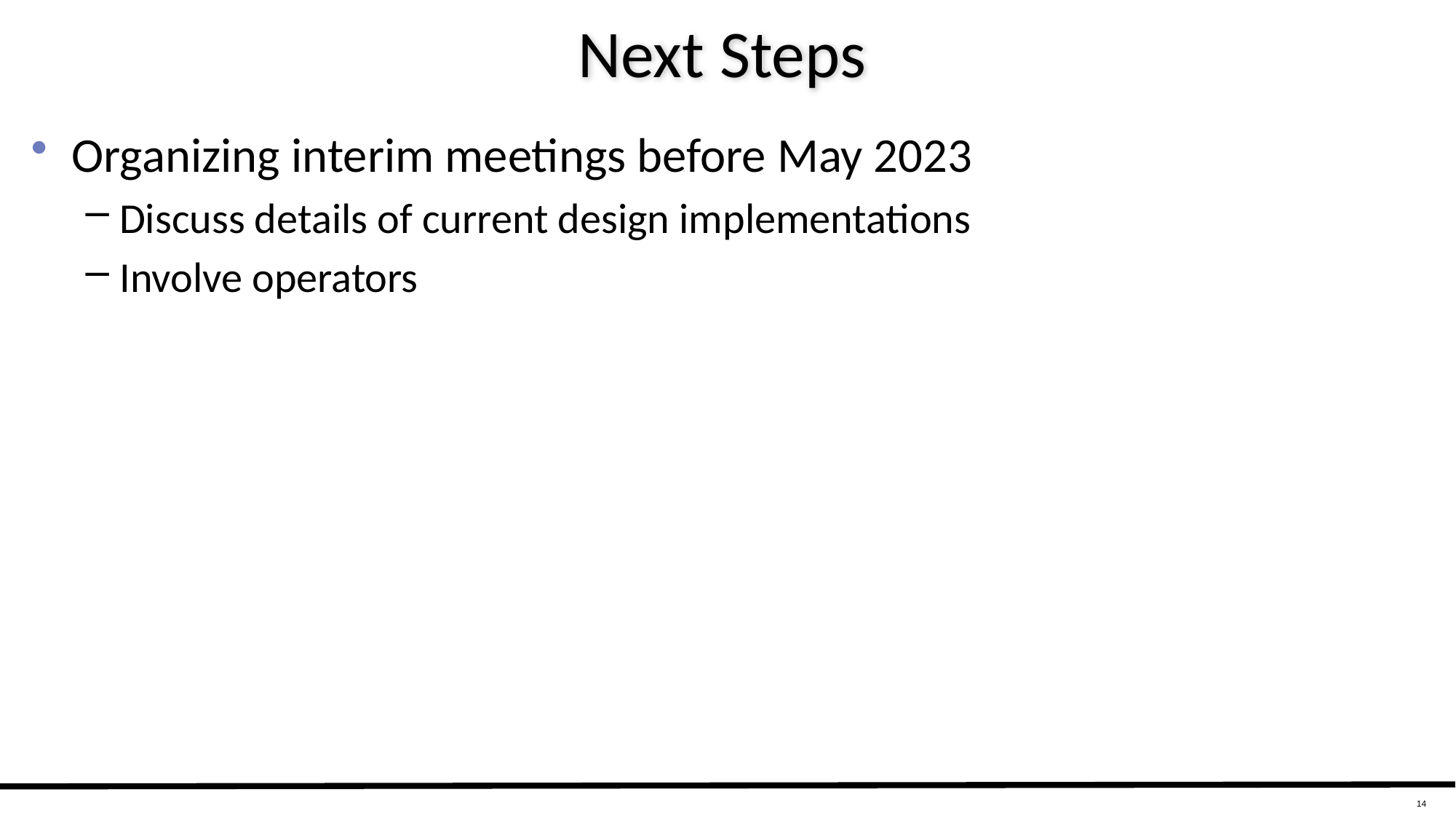

# Next Steps
Organizing interim meetings before May 2023
Discuss details of current design implementations
Involve operators